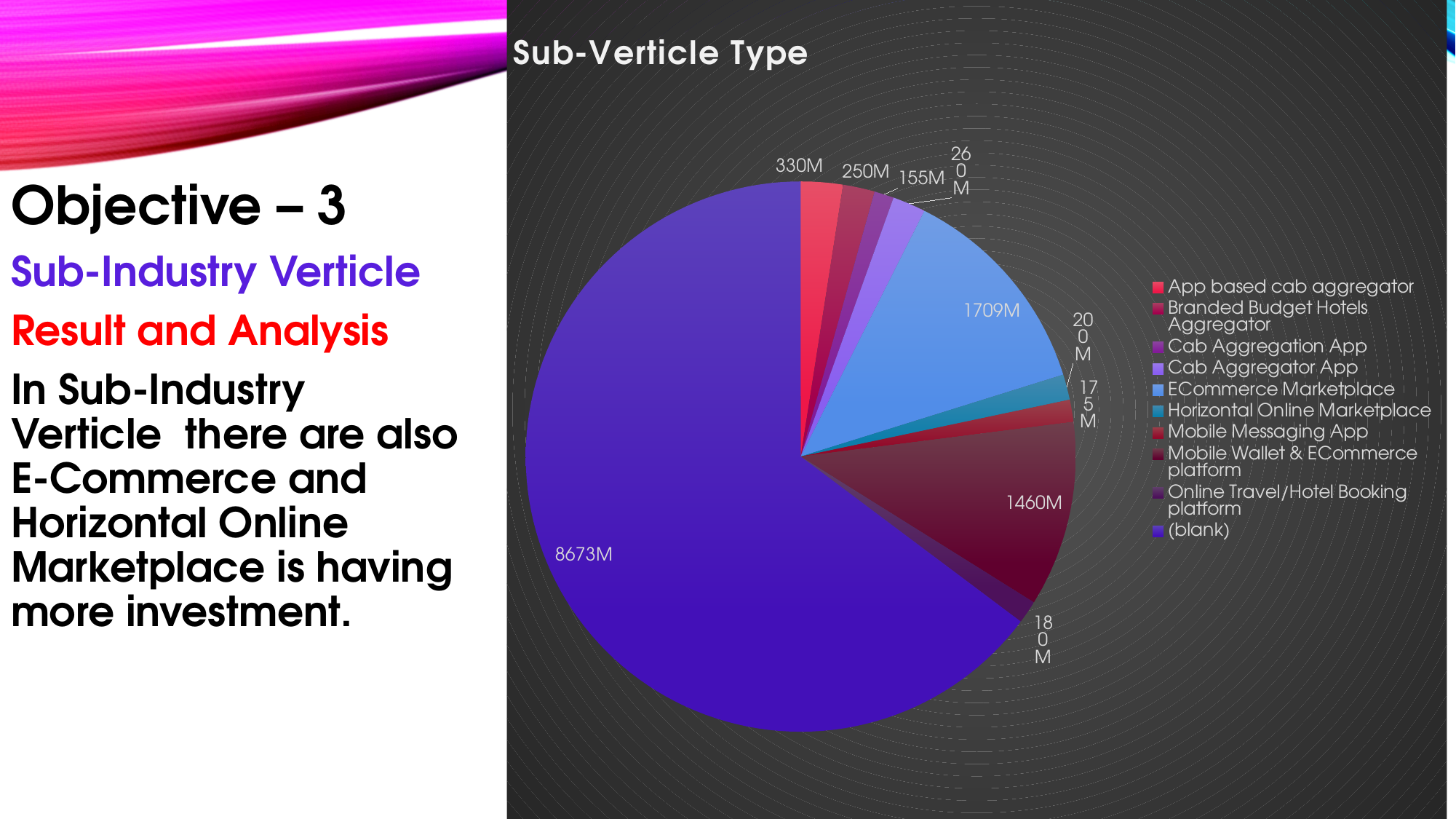

### Chart: Sub-Verticle Type

| Category | Total |
|---|---|
| App based cab aggregator | 330000000.0 |
| Branded Budget Hotels Aggregator | 250000000.0 |
| Cab Aggregation App | 154500000.0 |
| Cab Aggregator App | 260000000.0 |
| ECommerce Marketplace | 1708800000.0 |
| Horizontal Online Marketplace | 200000000.0 |
| Mobile Messaging App | 175000000.0 |
| Mobile Wallet & ECommerce platform | 1460000000.0 |
| Online Travel/Hotel Booking platform | 180000000.0 |
| (blank) | 8673022368.0 |
Objective – 3
Sub-Industry Verticle
Result and Analysis
In Sub-Industry  Verticle  there are also E-Commerce and Horizontal Online Marketplace is having more investment.